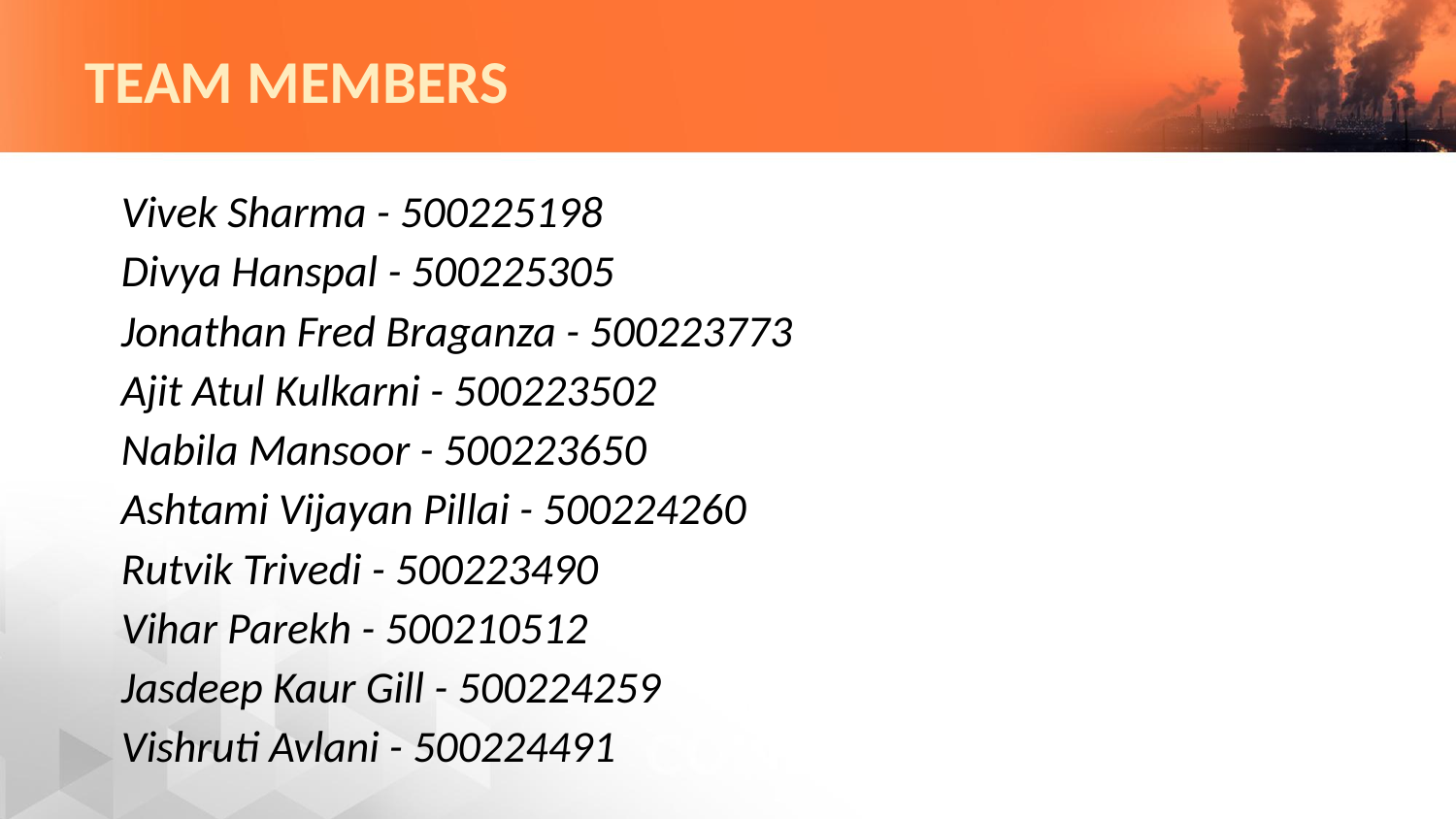

# TEAM MEMBERS
Vivek Sharma - 500225198
Divya Hanspal - 500225305
Jonathan Fred Braganza - 500223773
Ajit Atul Kulkarni - 500223502
Nabila Mansoor - 500223650
Ashtami Vijayan Pillai - 500224260
Rutvik Trivedi - 500223490
Vihar Parekh - 500210512
Jasdeep Kaur Gill - 500224259
Vishruti Avlani - 500224491